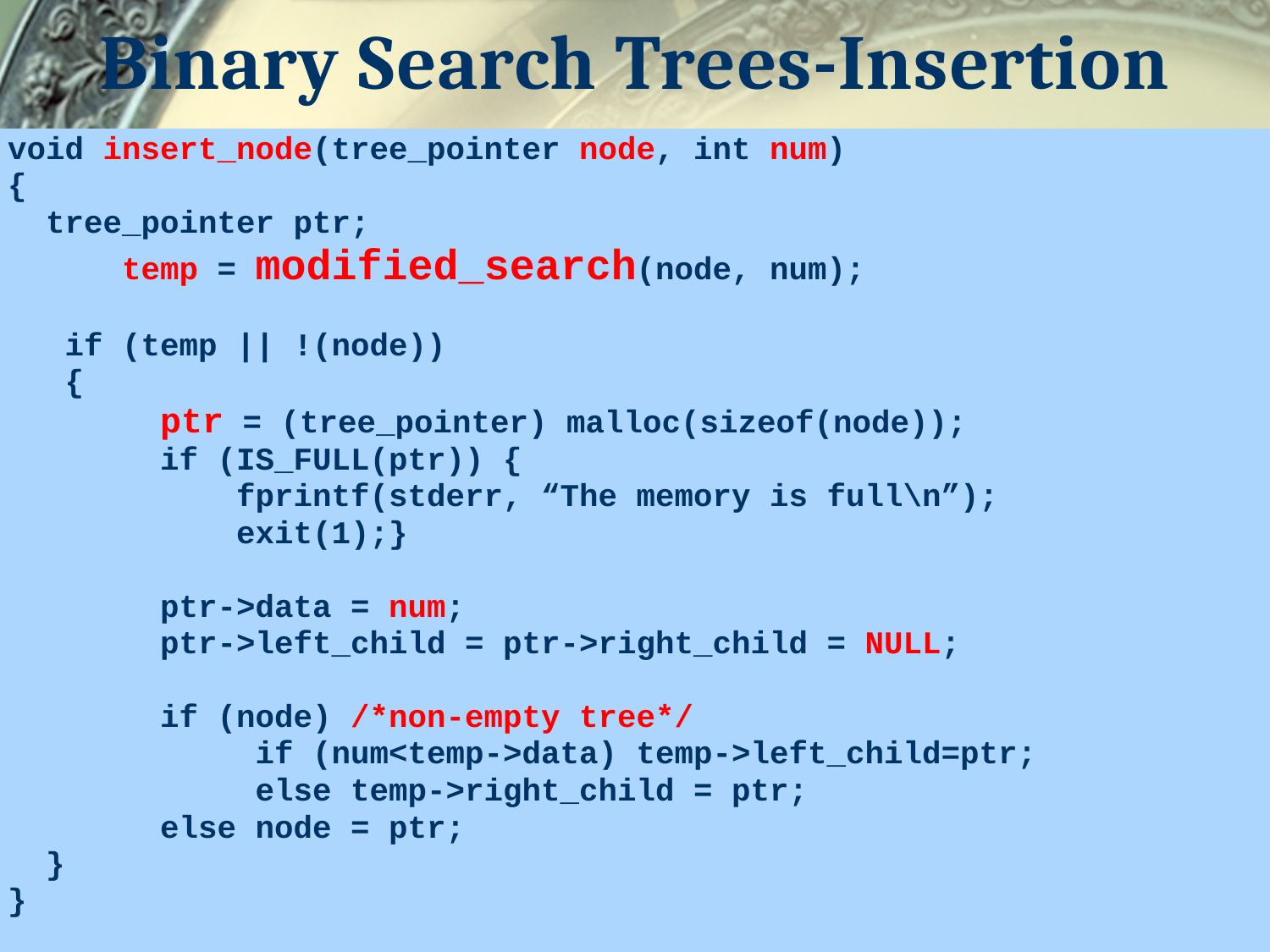

# Binary Search Trees-Insertion
void insert_node(tree_pointer node, int num)
{
  tree_pointer ptr;
      temp = modified_search(node, num);

   if (temp || !(node))
   {
        ptr = (tree_pointer) malloc(sizeof(node));
        if (IS_FULL(ptr)) {
            fprintf(stderr, “The memory is full\n”);
            exit(1);}

        ptr->data = num;
        ptr->left_child = ptr->right_child = NULL;

        if (node) /*non-empty tree*/
             if (num<temp->data) temp->left_child=ptr;
             else temp->right_child = ptr;
        else node = ptr;
  }
}
8